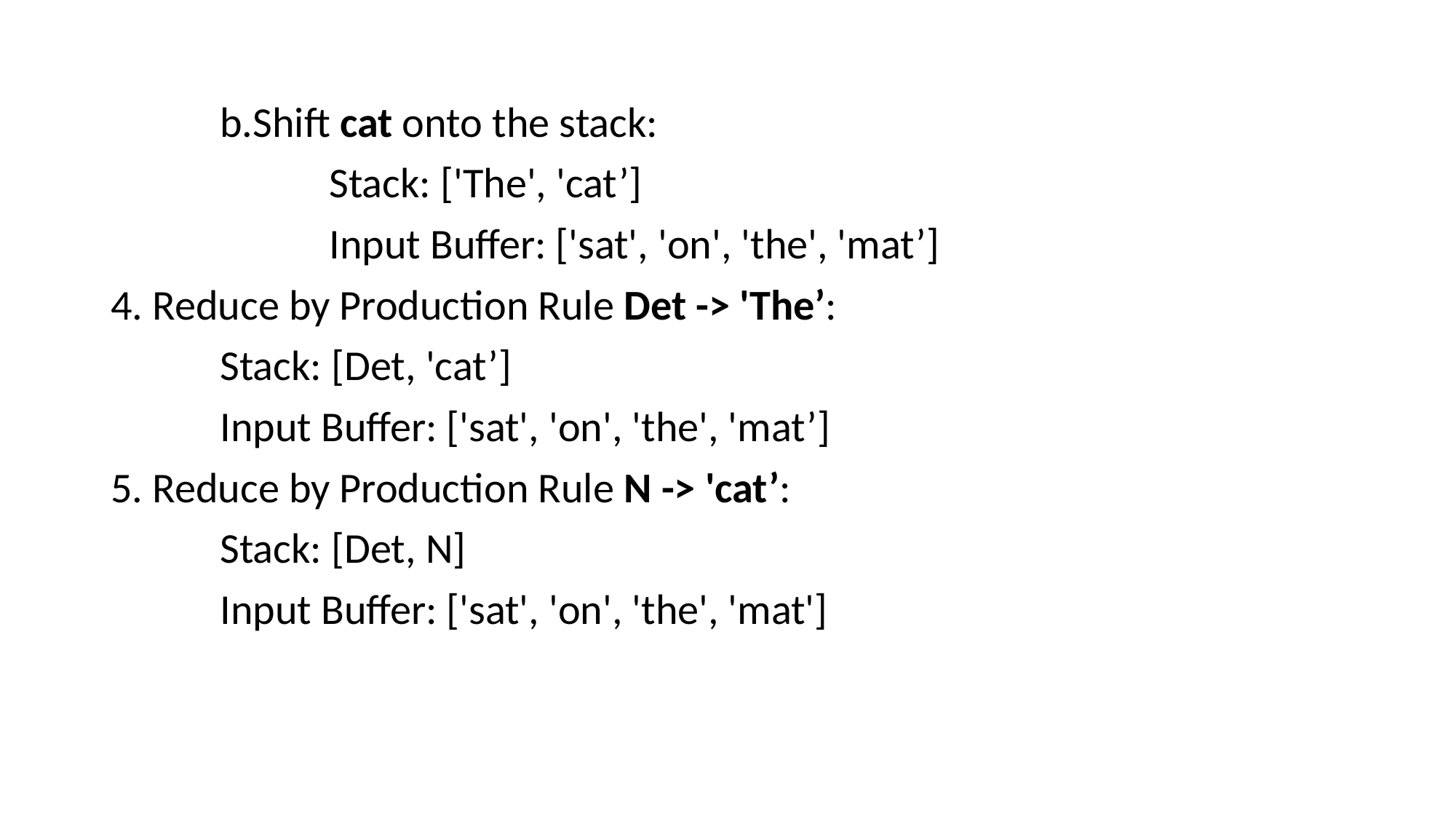

b.Shift cat onto the stack:
		Stack: ['The', 'cat’]
		Input Buffer: ['sat', 'on', 'the', 'mat’]
4. Reduce by Production Rule Det -> 'The’:
	Stack: [Det, 'cat’]
	Input Buffer: ['sat', 'on', 'the', 'mat’]
5. Reduce by Production Rule N -> 'cat’:
	Stack: [Det, N]
	Input Buffer: ['sat', 'on', 'the', 'mat']